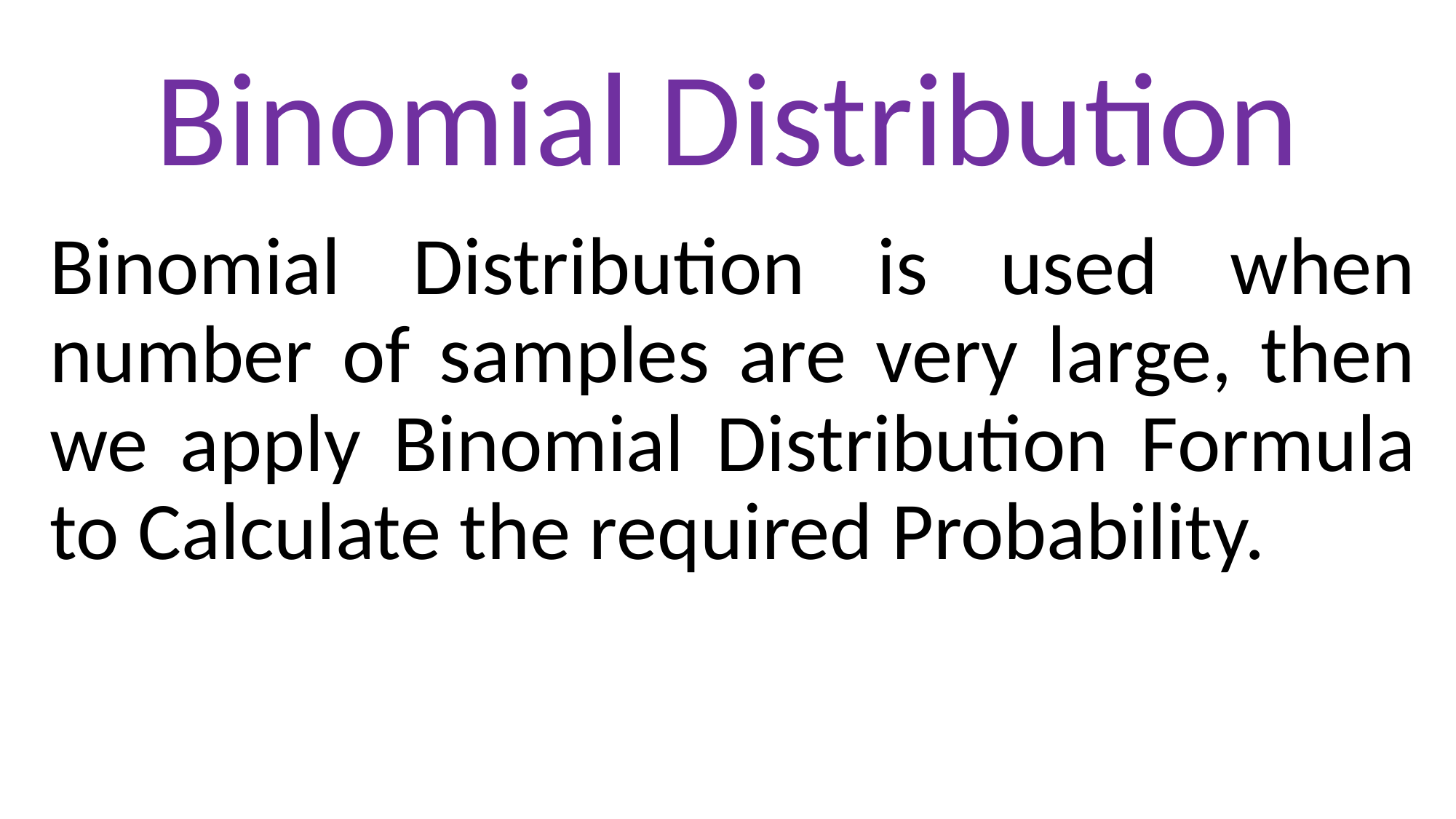

# Binomial Distribution
Binomial Distribution is used when number of samples are very large, then we apply Binomial Distribution Formula to Calculate the required Probability.